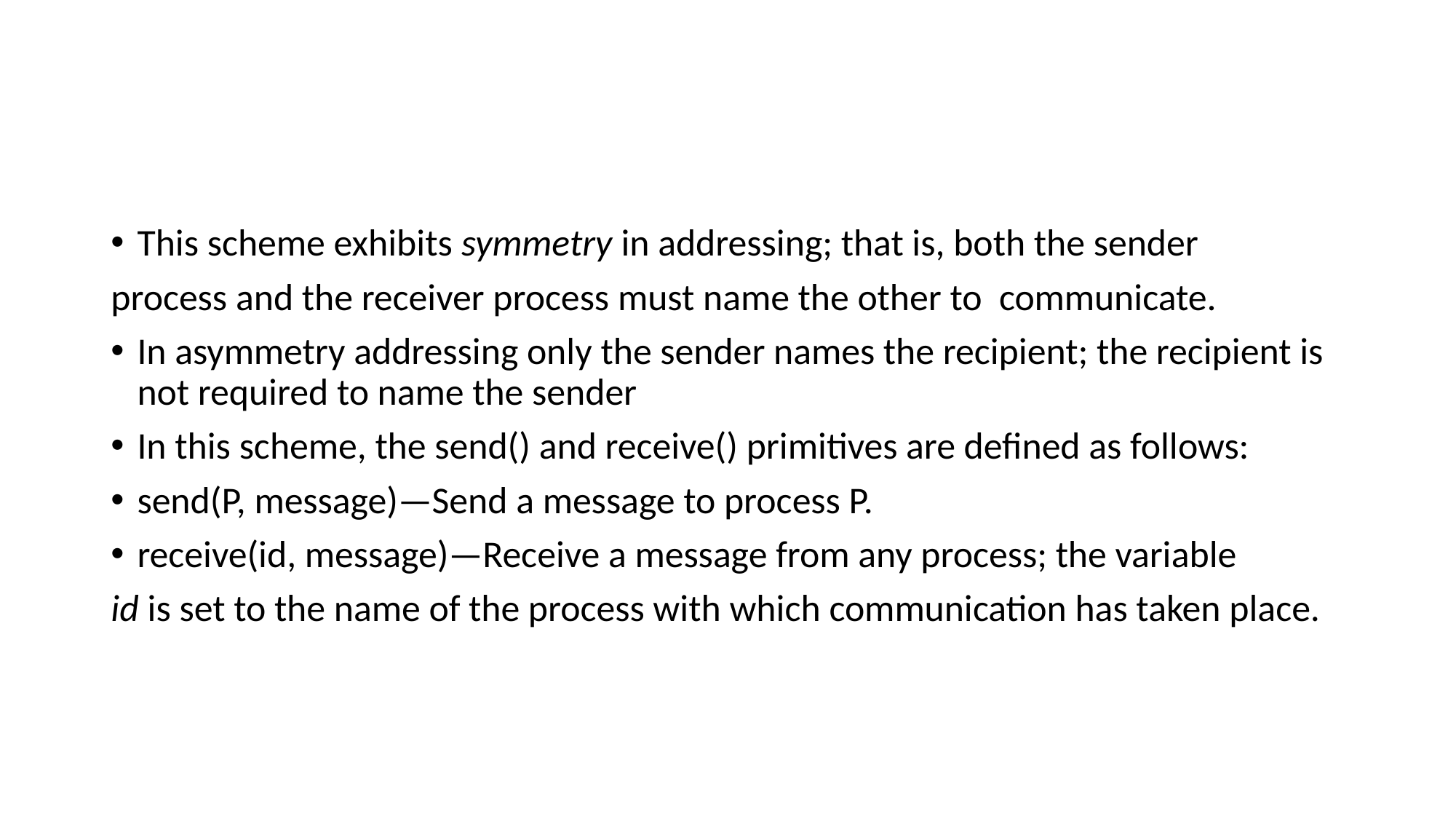

#
This scheme exhibits symmetry in addressing; that is, both the sender
process and the receiver process must name the other to  communicate.
In asymmetry addressing only the sender names the recipient; the recipient is not required to name the sender
In this scheme, the send() and receive() primitives are defined as follows:
send(P, message)—Send a message to process P.
receive(id, message)—Receive a message from any process; the variable
id is set to the name of the process with which communication has taken place.